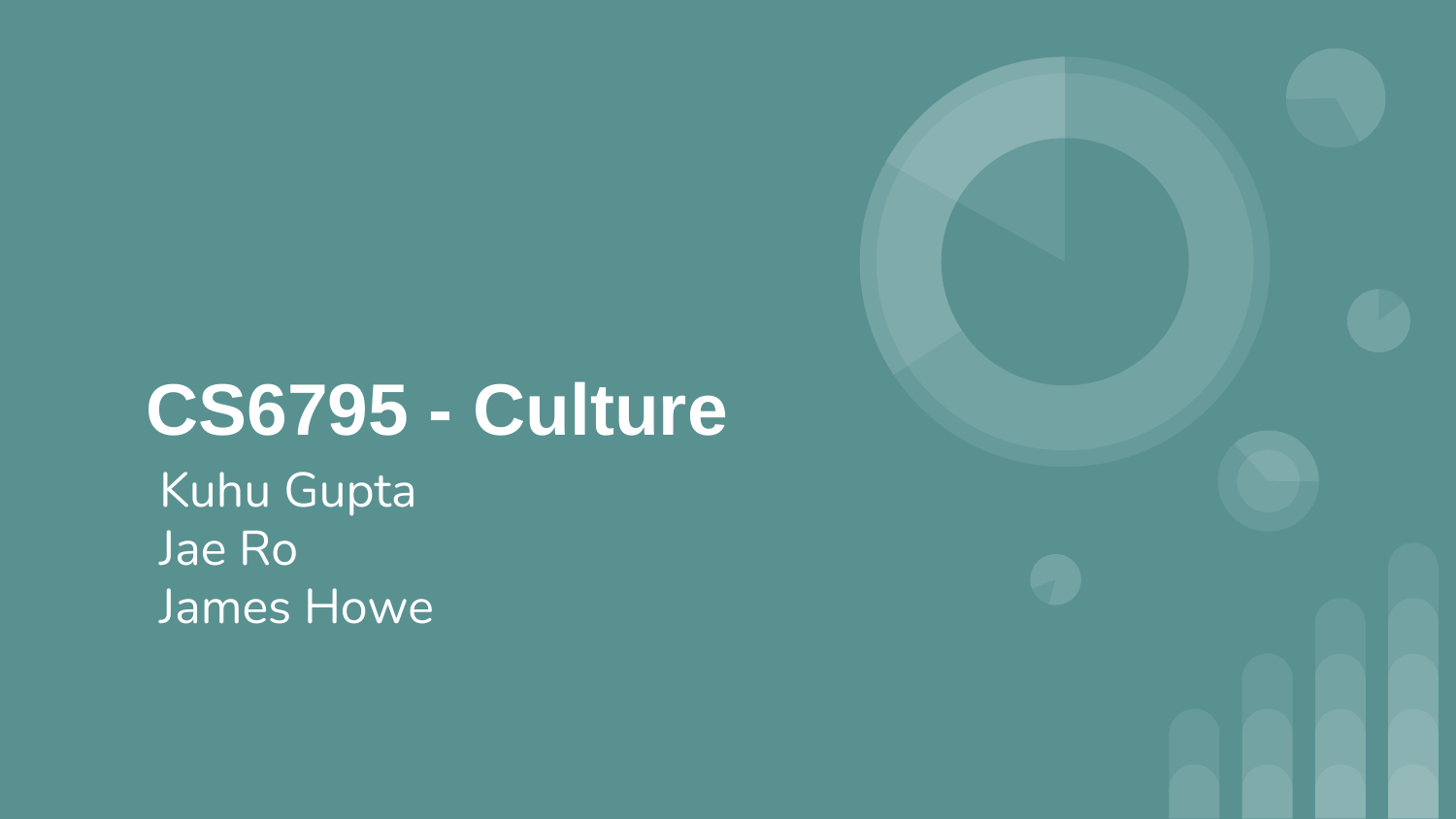

# CS6795 - Culture
Kuhu Gupta
Jae Ro
James Howe